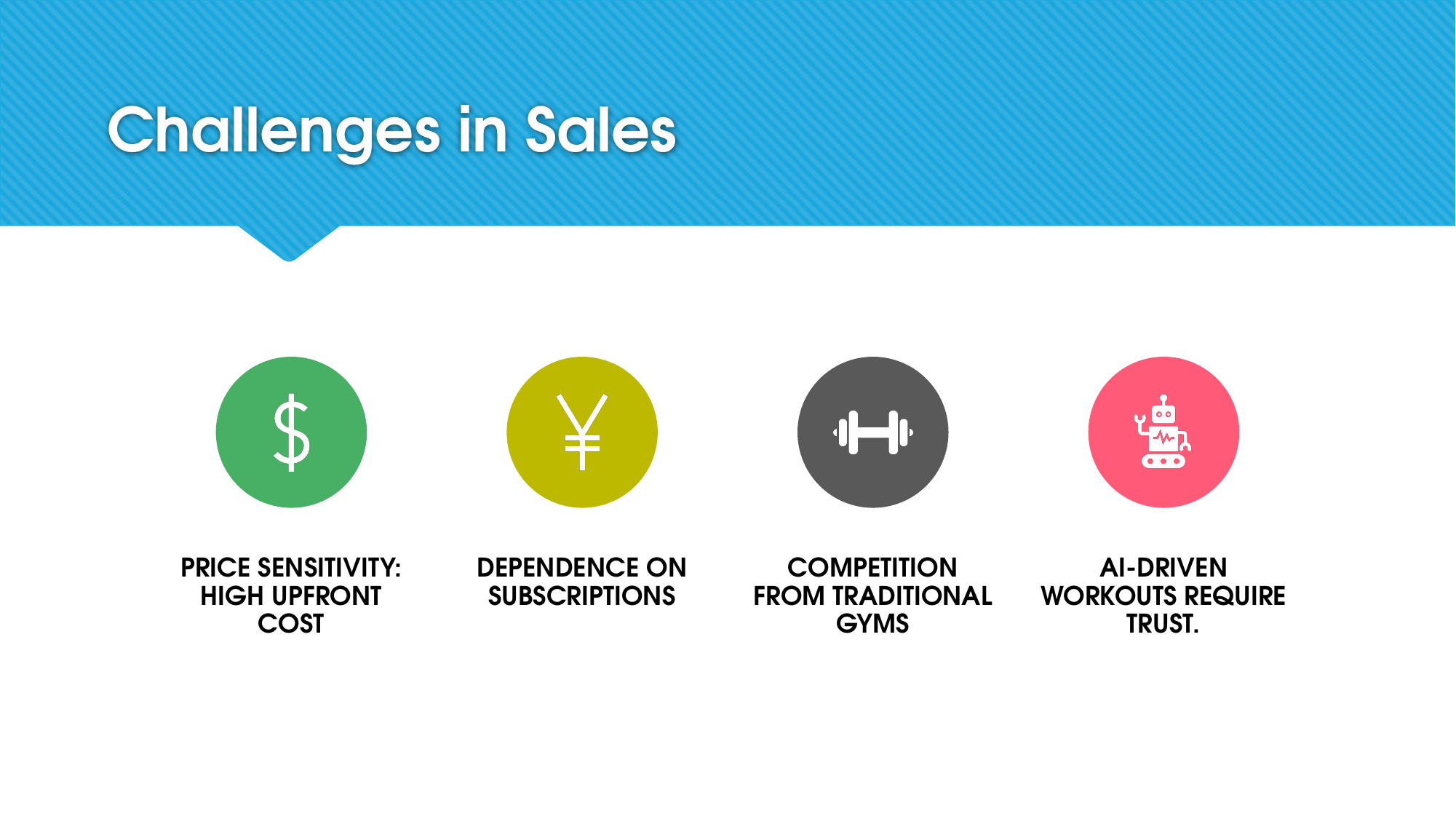

# Challenges in Sales
Price Sensitivity: High upfront cost
Dependence on Subscriptions
Competition from Traditional Gyms
AI-driven workouts require trust.